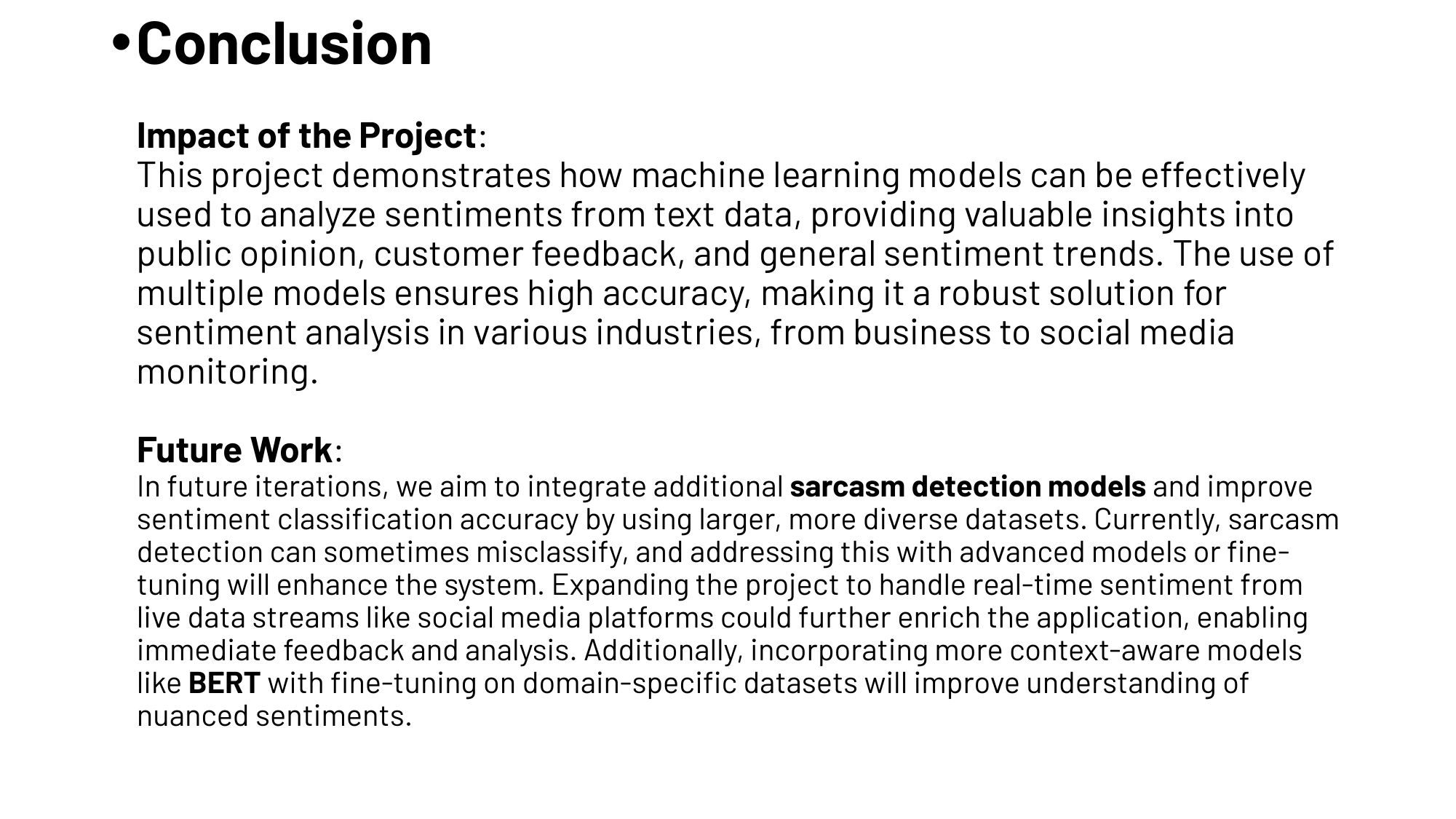

# Conclusion Impact of the Project: This project demonstrates how machine learning models can be effectively used to analyze sentiments from text data, providing valuable insights into public opinion, customer feedback, and general sentiment trends. The use of multiple models ensures high accuracy, making it a robust solution for sentiment analysis in various industries, from business to social media monitoring. Future Work: In future iterations, we aim to integrate additional sarcasm detection models and improve sentiment classification accuracy by using larger, more diverse datasets. Currently, sarcasm detection can sometimes misclassify, and addressing this with advanced models or fine-tuning will enhance the system. Expanding the project to handle real-time sentiment from live data streams like social media platforms could further enrich the application, enabling immediate feedback and analysis. Additionally, incorporating more context-aware models like BERT with fine-tuning on domain-specific datasets will improve understanding of nuanced sentiments.